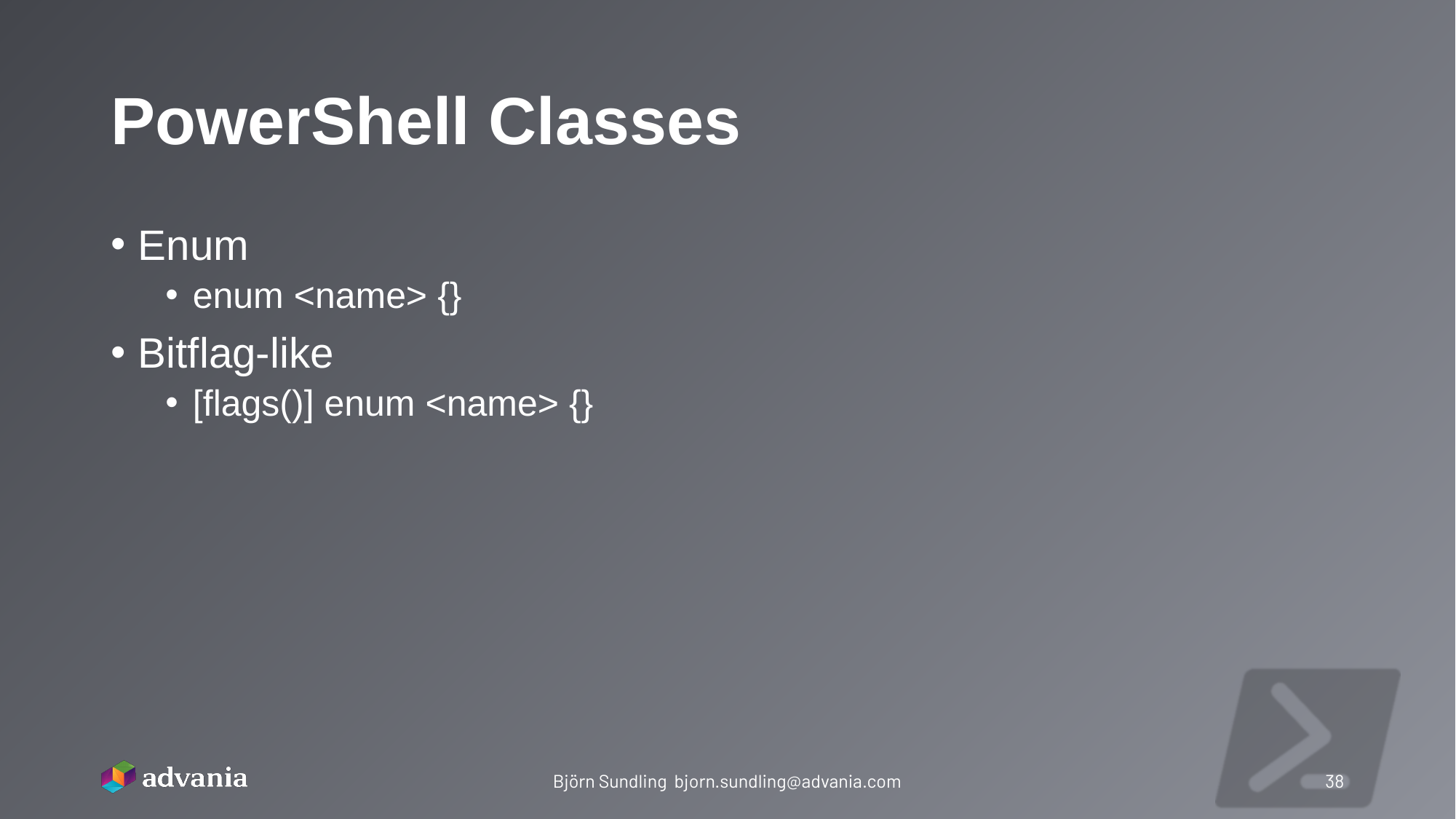

# PowerShell Classes
Enum
enum <name> {}
Bitflag-like
[flags()] enum <name> {}

Björn Sundling  bjorn.sundling@advania.com
38